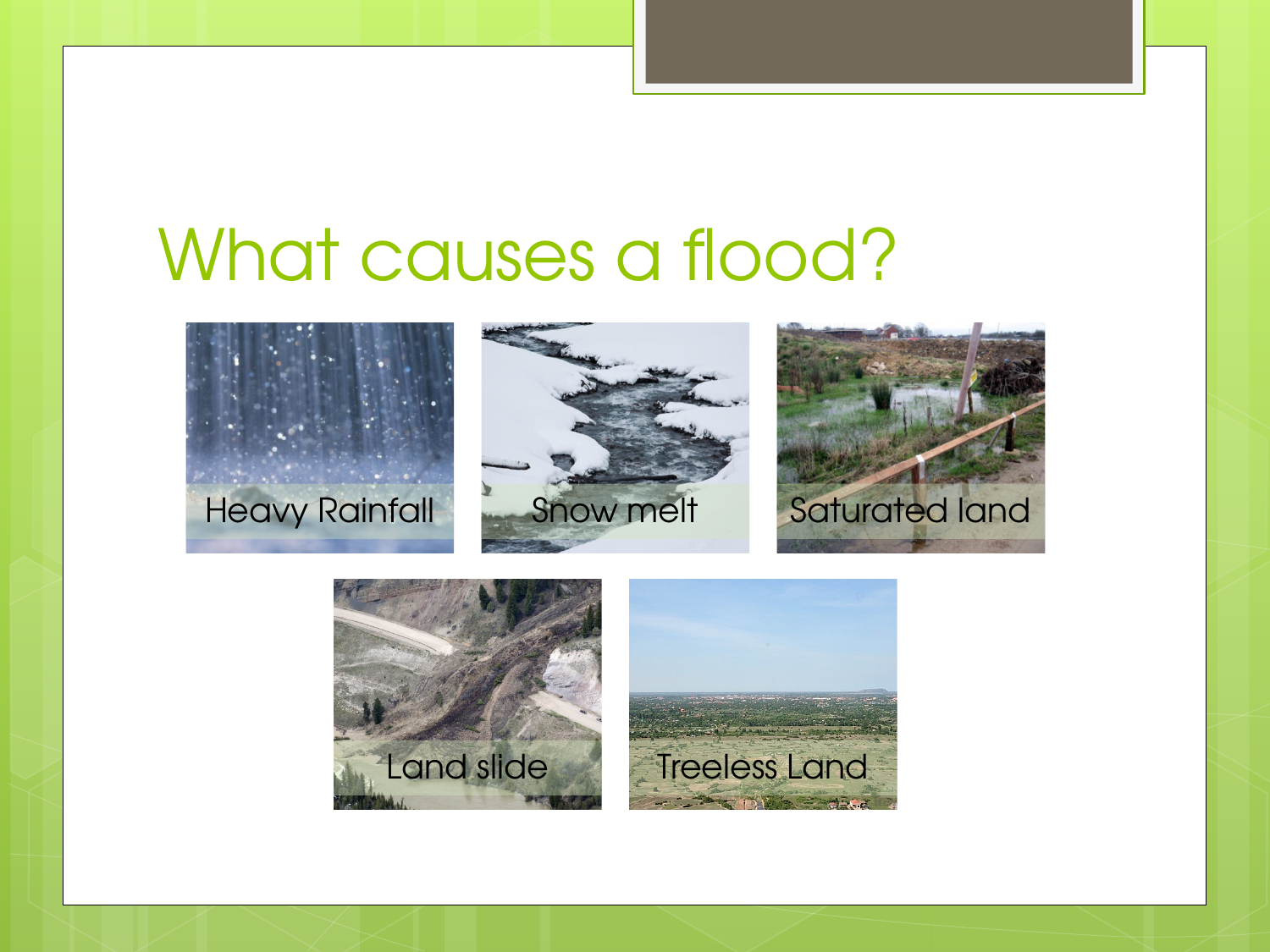

# What causes a flood?
Heavy Rainfall
Snow melt
Saturated land
Land slide
Treeless Land